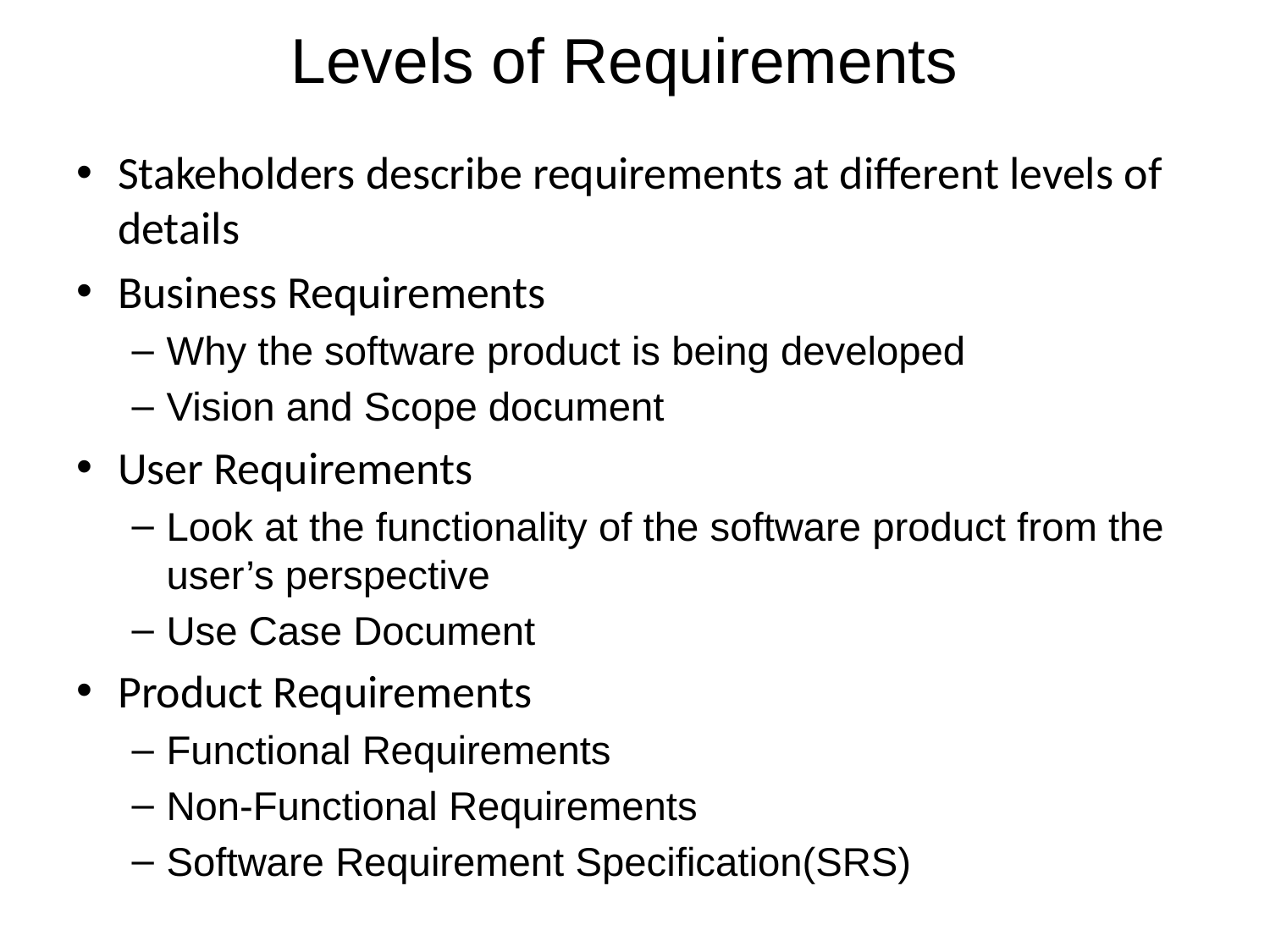

# Levels of Requirements
Stakeholders describe requirements at different levels of details
Business Requirements
Why the software product is being developed
Vision and Scope document
User Requirements
Look at the functionality of the software product from the user’s perspective
Use Case Document
Product Requirements
Functional Requirements
Non-Functional Requirements
Software Requirement Specification(SRS)